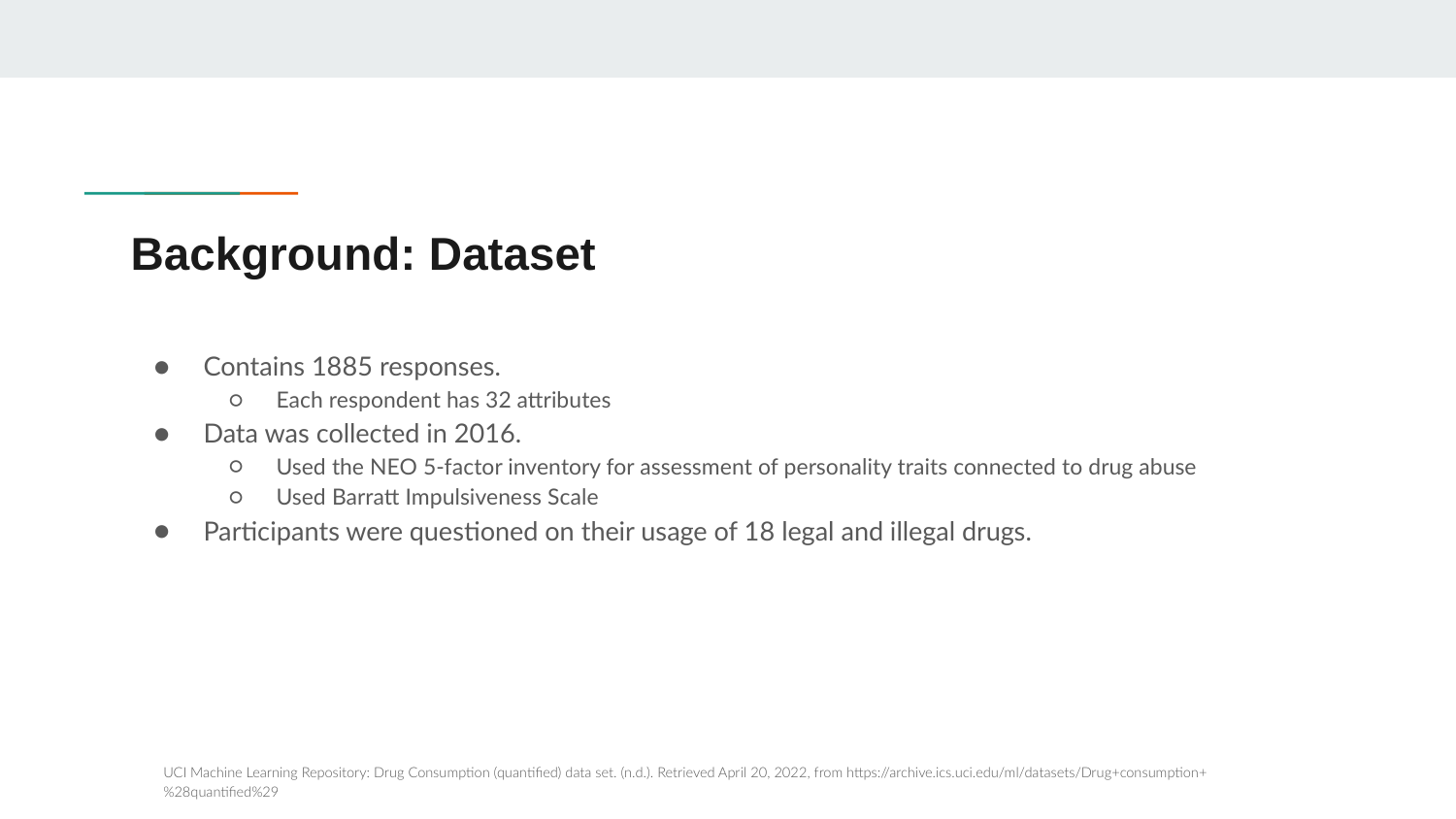

# Background: Dataset
Contains 1885 responses.
Each respondent has 32 attributes
Data was collected in 2016.
Used the NEO 5-factor inventory for assessment of personality traits connected to drug abuse
Used Barratt Impulsiveness Scale
Participants were questioned on their usage of 18 legal and illegal drugs.
UCI Machine Learning Repository: Drug Consumption (quantified) data set. (n.d.). Retrieved April 20, 2022, from https://archive.ics.uci.edu/ml/datasets/Drug+consumption+%28quantified%29